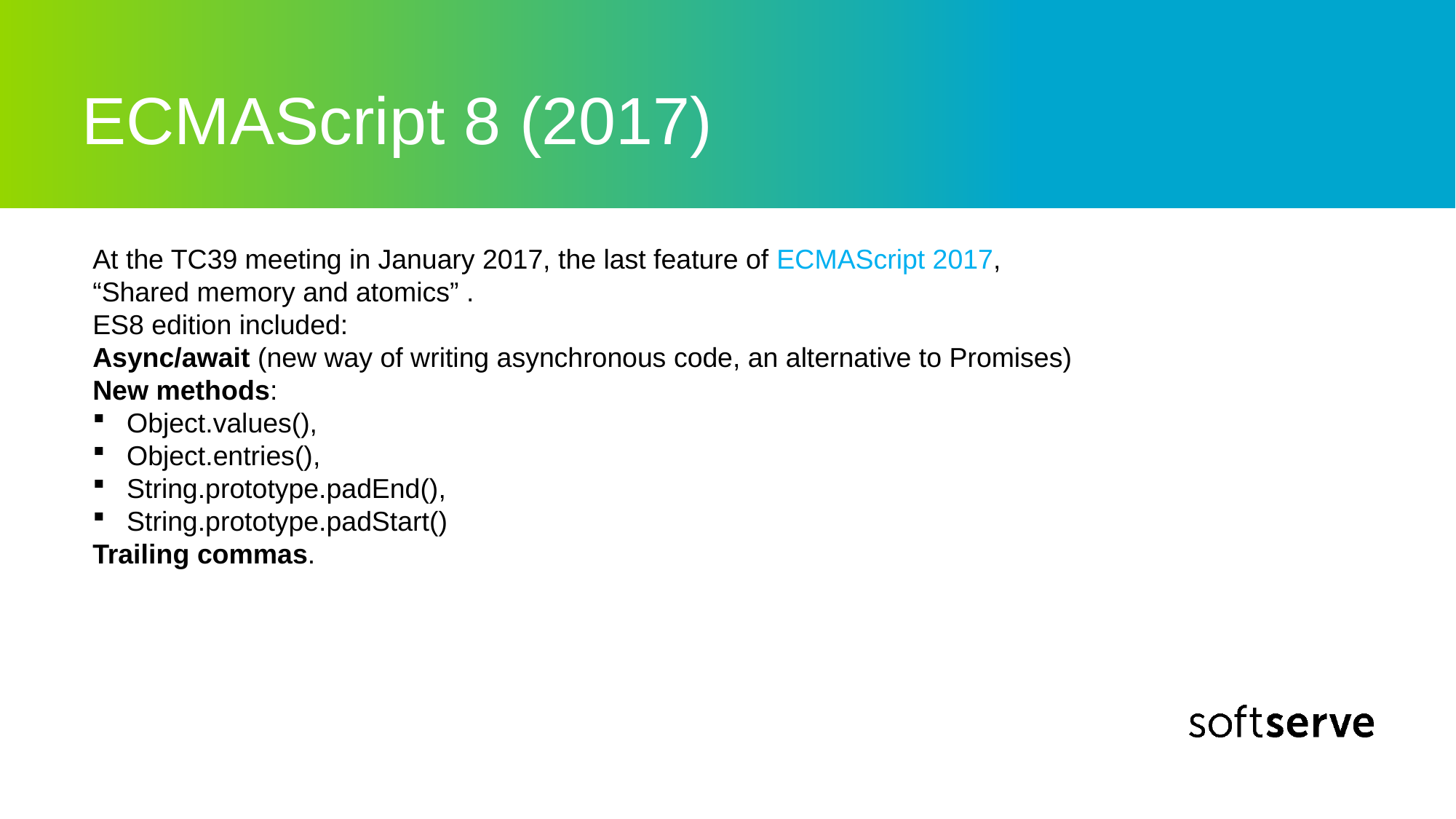

# ECMAScript 8 (2017)
At the TC39 meeting in January 2017, the last feature of ECMAScript 2017, “Shared memory and atomics” .
ES8 edition included:
Async/await (new way of writing asynchronous code, an alternative to Promises)
New methods:
Object.values(),
Object.entries(),
String.prototype.padEnd(),
String.prototype.padStart()
Trailing commas.